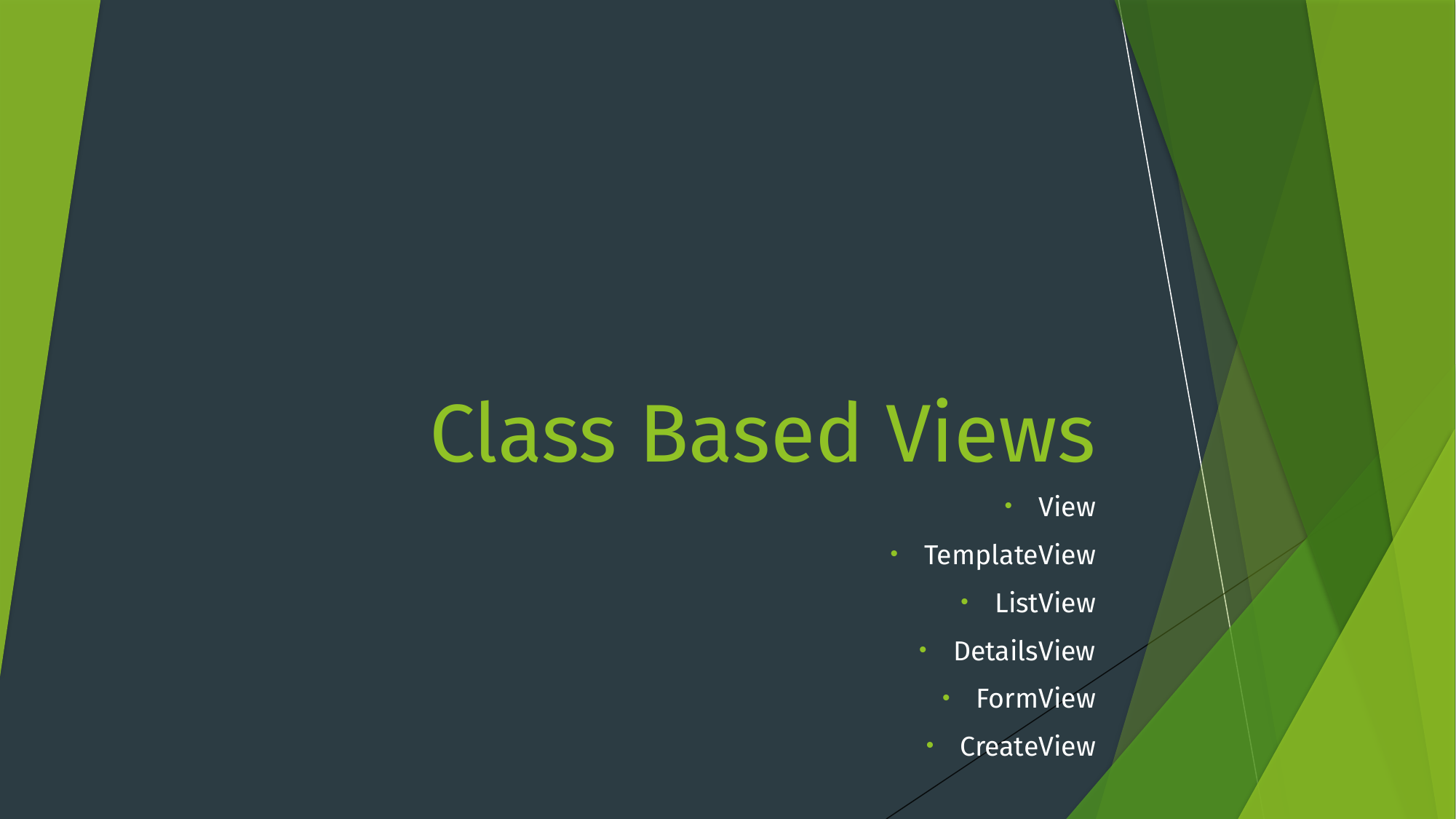

# Class Based Views
View
TemplateView
ListView
DetailsView
FormView
CreateView